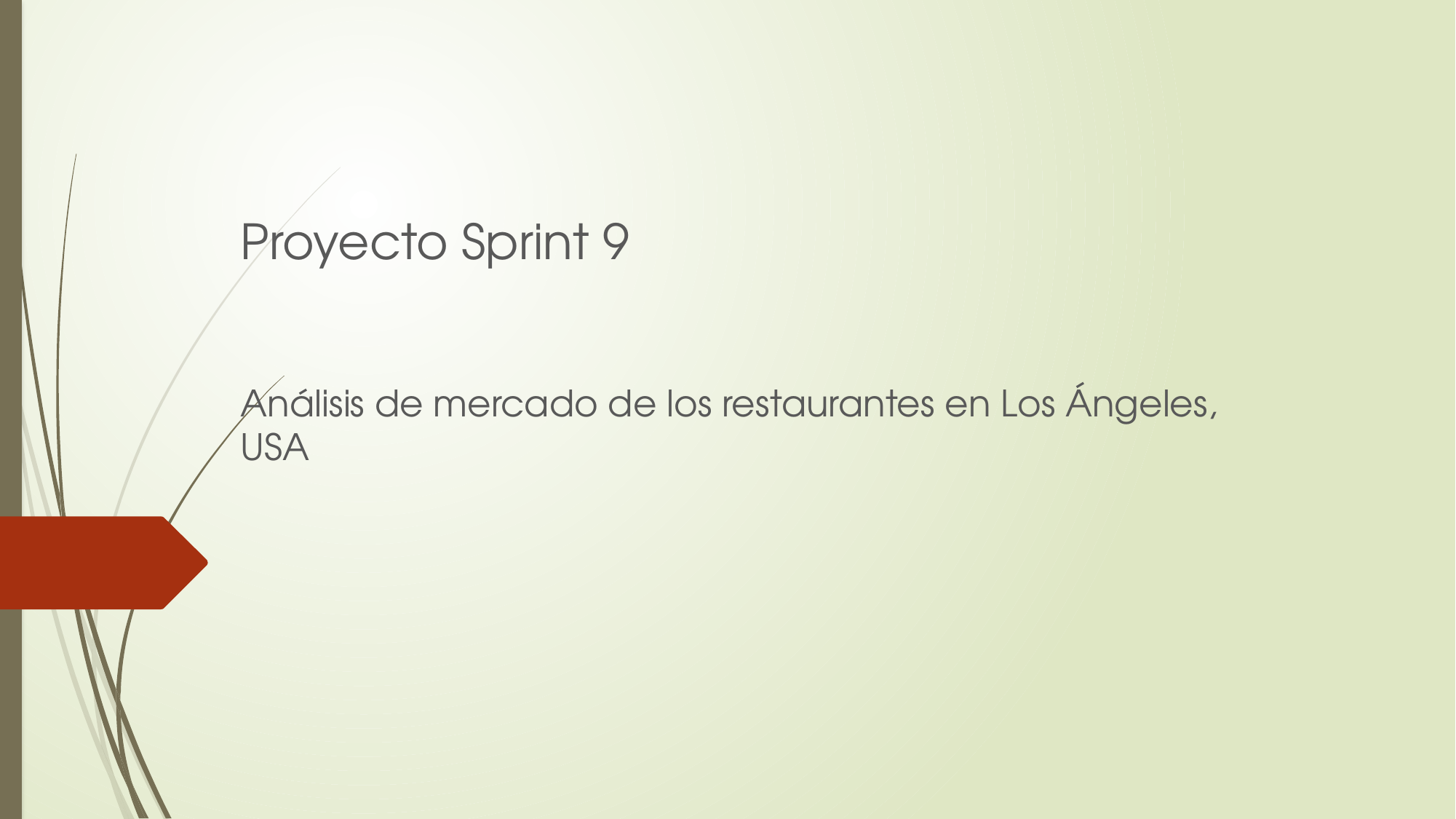

Proyecto Sprint 9

Análisis de mercado de los restaurantes en Los Ángeles, USA